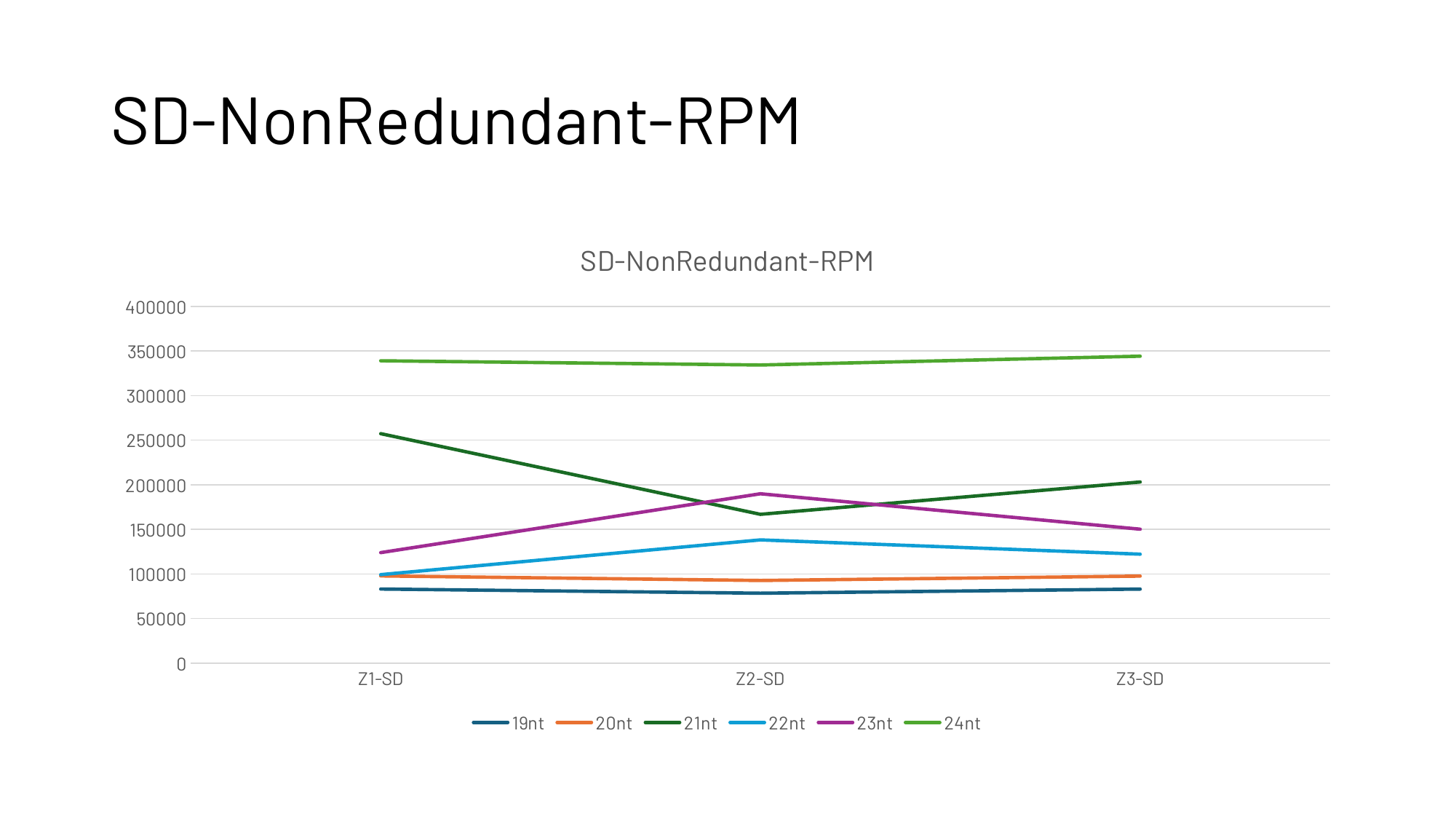

# SD-NonRedundant-RPM

### Chart: SD-NonRedundant-RPM

| Category | 19nt | 20nt | 21nt | 22nt | 23nt | 24nt |
|---|---|---|---|---|---|---|
| Z1-SD | 82997.0 | 97732.0 | 257294.6667 | 99139.0 | 123824.6667 | 339009.6667 |
| Z2-SD | 78328.0 | 92617.66667 | 166813.0 | 138105.6667 | 189834.6667 | 334297.3333 |
| Z3-SD | 82939.0 | 97535.0 | 203061.0 | 122114.0 | 150141.3333 | 344206.0 |